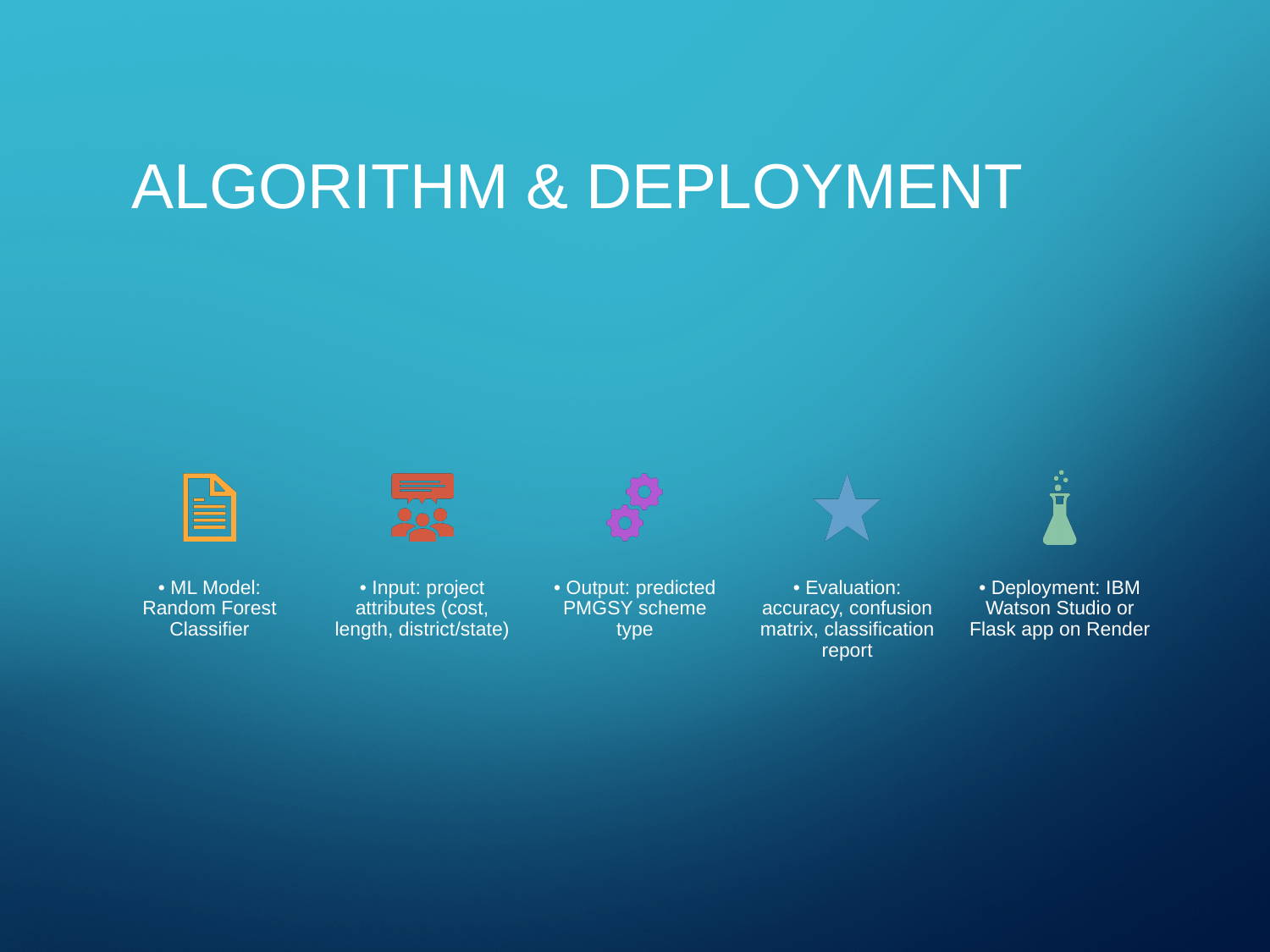

# Algorithm & Deployment
• ML Model: Random Forest Classifier
• Input: project attributes (cost, length, district/state)
• Output: predicted PMGSY scheme type
• Evaluation: accuracy, confusion matrix, classification report
• Deployment: IBM Watson Studio or Flask app on Render